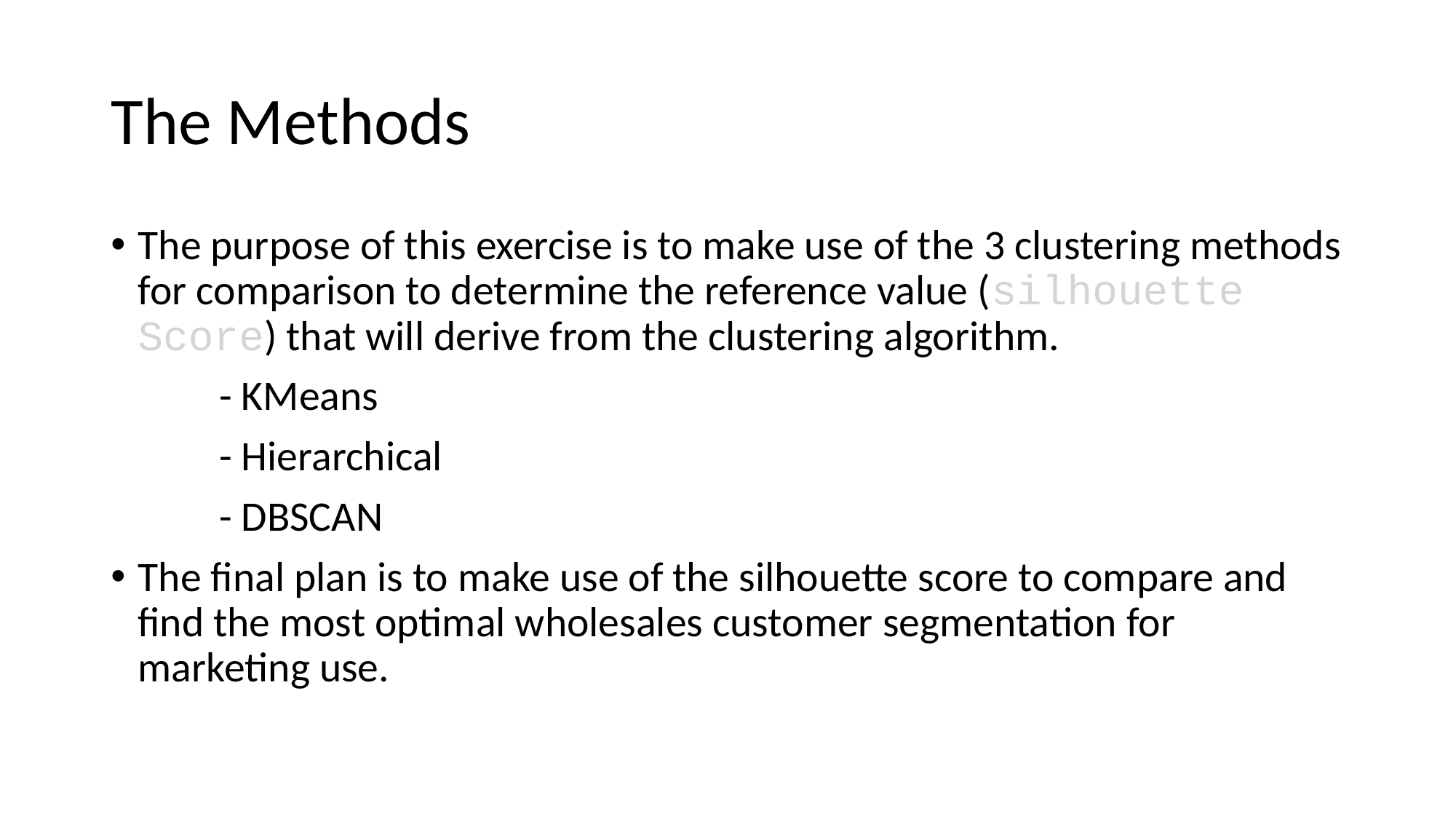

# The Methods
The purpose of this exercise is to make use of the 3 clustering methods for comparison to determine the reference value (silhouette Score) that will derive from the clustering algorithm.
	- KMeans
	- Hierarchical
	- DBSCAN
The final plan is to make use of the silhouette score to compare and find the most optimal wholesales customer segmentation for marketing use.